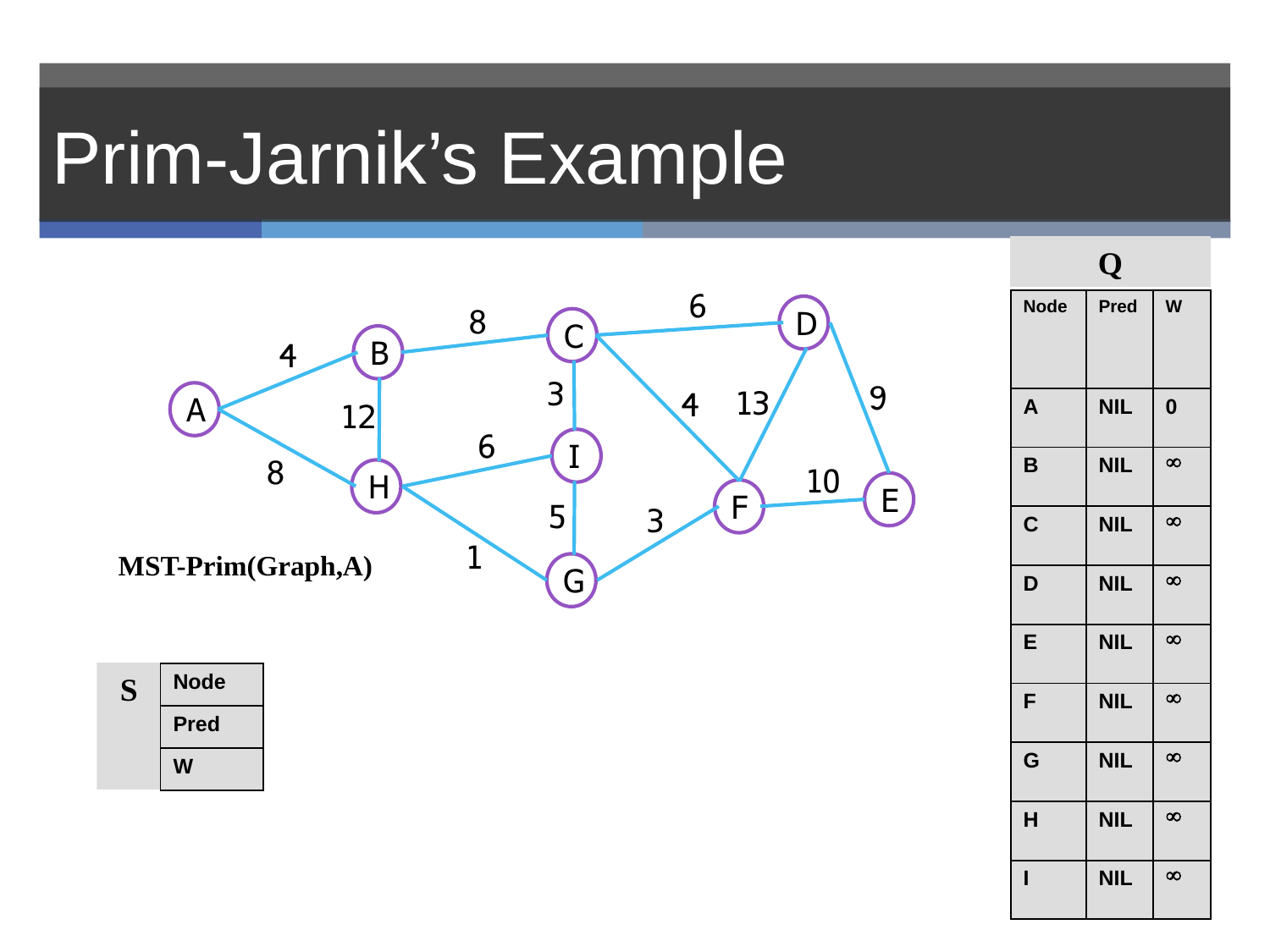

# Prim-Jarnik’s Example
Q
6
| Node | Pred | W |
| --- | --- | --- |
| A | NIL | 0 |
| B | NIL | ∞ |
| C | NIL | ∞ |
| D | NIL | ∞ |
| E | NIL | ∞ |
| F | NIL | ∞ |
| G | NIL | ∞ |
| H | NIL | ∞ |
| I | NIL | ∞ |
8

D

C

B
4
3
9
13
4

A
12
6

I
8
10

H

E

F
5
3
1
MST-Prim(Graph,A)

G
S

| Node |
| --- |
| Pred |
| W |